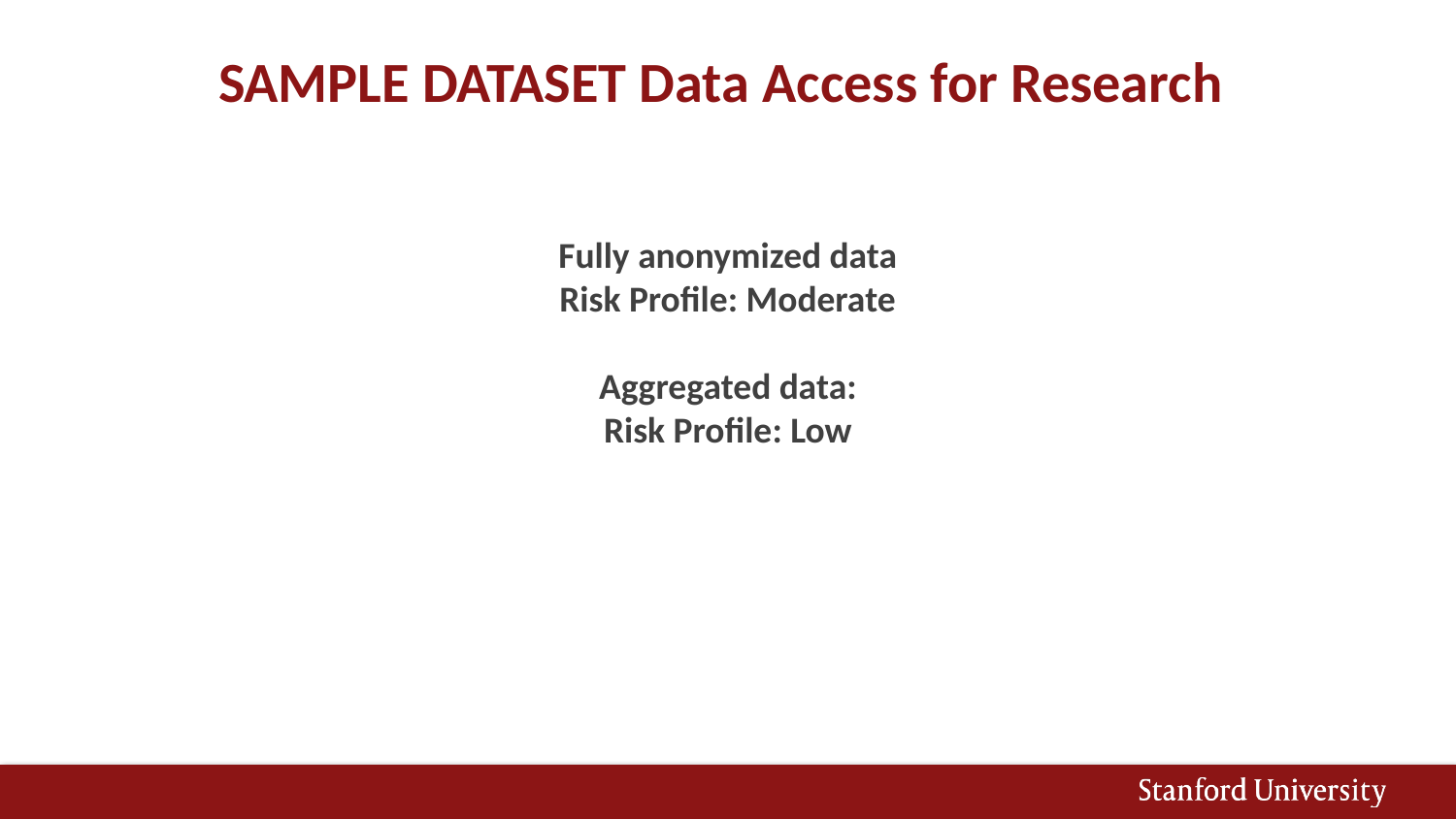

# SAMPLE DATASET Data Access for Research
Fully anonymized data
Risk Profile: Moderate

Aggregated data:
Risk Profile: Low